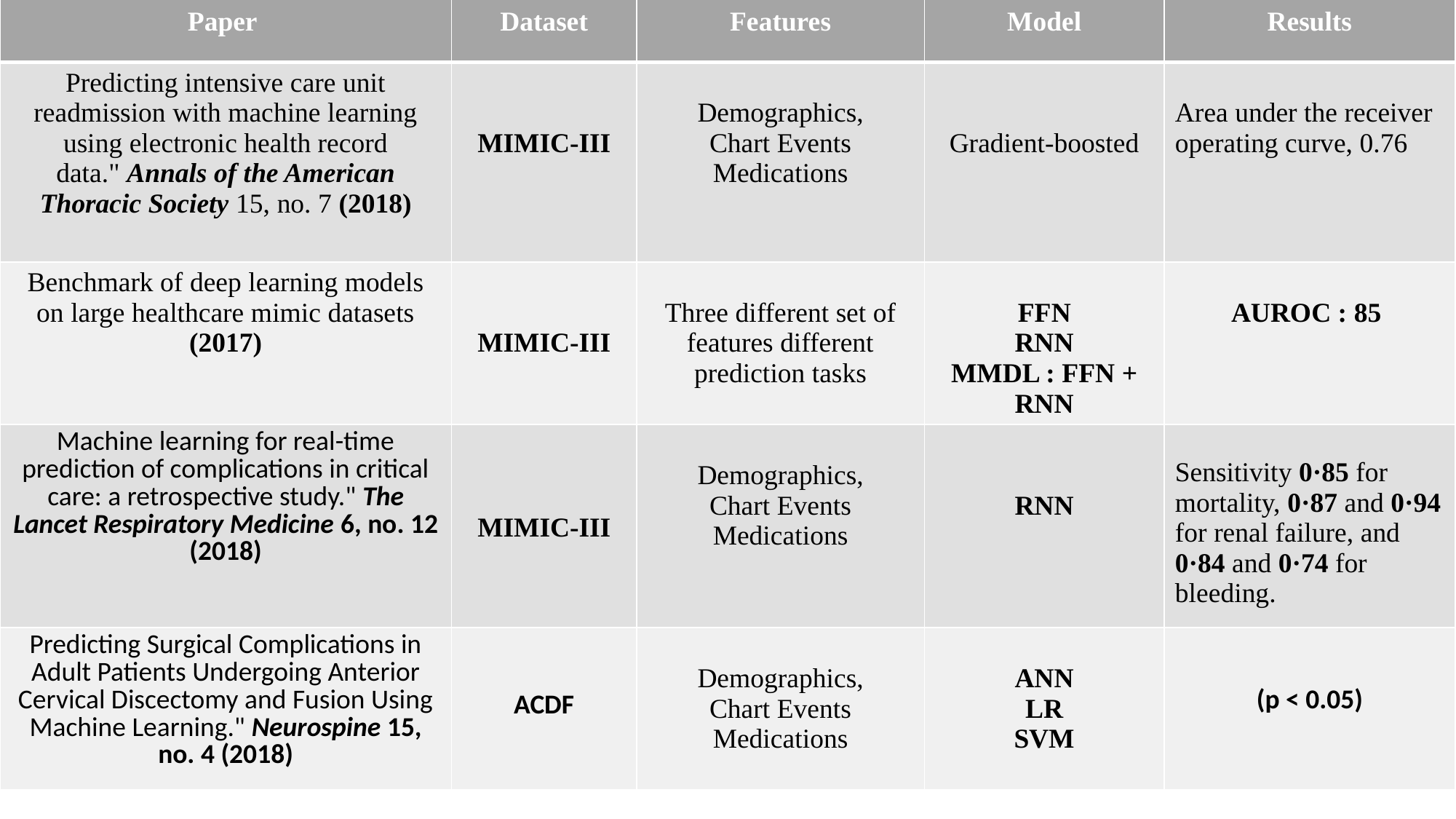

| Paper | Dataset | Features | Model | Results |
| --- | --- | --- | --- | --- |
| Predicting intensive care unit readmission with machine learning using electronic health record data." Annals of the American Thoracic Society 15, no. 7 (2018) | MIMIC-III | Demographics, Chart Events Medications | Gradient-boosted | Area under the receiver operating curve, 0.76 |
| Benchmark of deep learning models on large healthcare mimic datasets (2017) | MIMIC-III | Three different set of features different prediction tasks | FFN RNN MMDL : FFN + RNN | AUROC : 85 |
| Machine learning for real-time prediction of complications in critical care: a retrospective study." The Lancet Respiratory Medicine 6, no. 12 (2018) | MIMIC-III | Demographics, Chart Events Medications | RNN | Sensitivity 0·85 for mortality, 0·87 and 0·94 for renal failure, and 0·84 and 0·74 for bleeding. |
| Predicting Surgical Complications in Adult Patients Undergoing Anterior Cervical Discectomy and Fusion Using Machine Learning." Neurospine 15, no. 4 (2018) | ACDF | Demographics, Chart Events Medications | ANN LR SVM | (p < 0.05) |